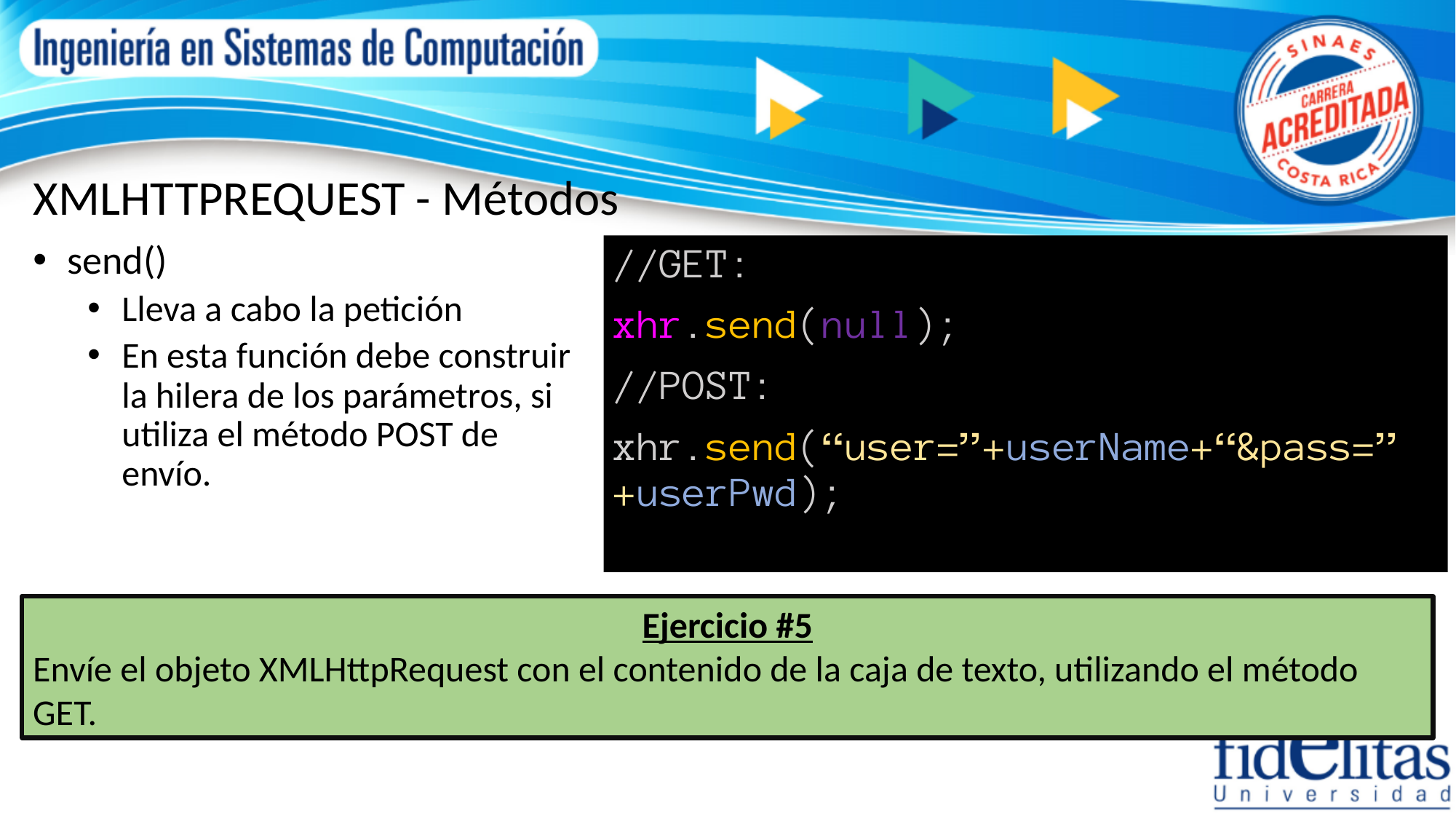

# XMLHTTPREQUEST - Métodos
send()
Lleva a cabo la petición
En esta función debe construir la hilera de los parámetros, si utiliza el método POST de envío.
//GET:
xhr.send(null);
//POST:
xhr.send(“user=”+userName+“&pass=” +userPwd);

Ejercicio #5
Envíe el objeto XMLHttpRequest con el contenido de la caja de texto, utilizando el método GET.